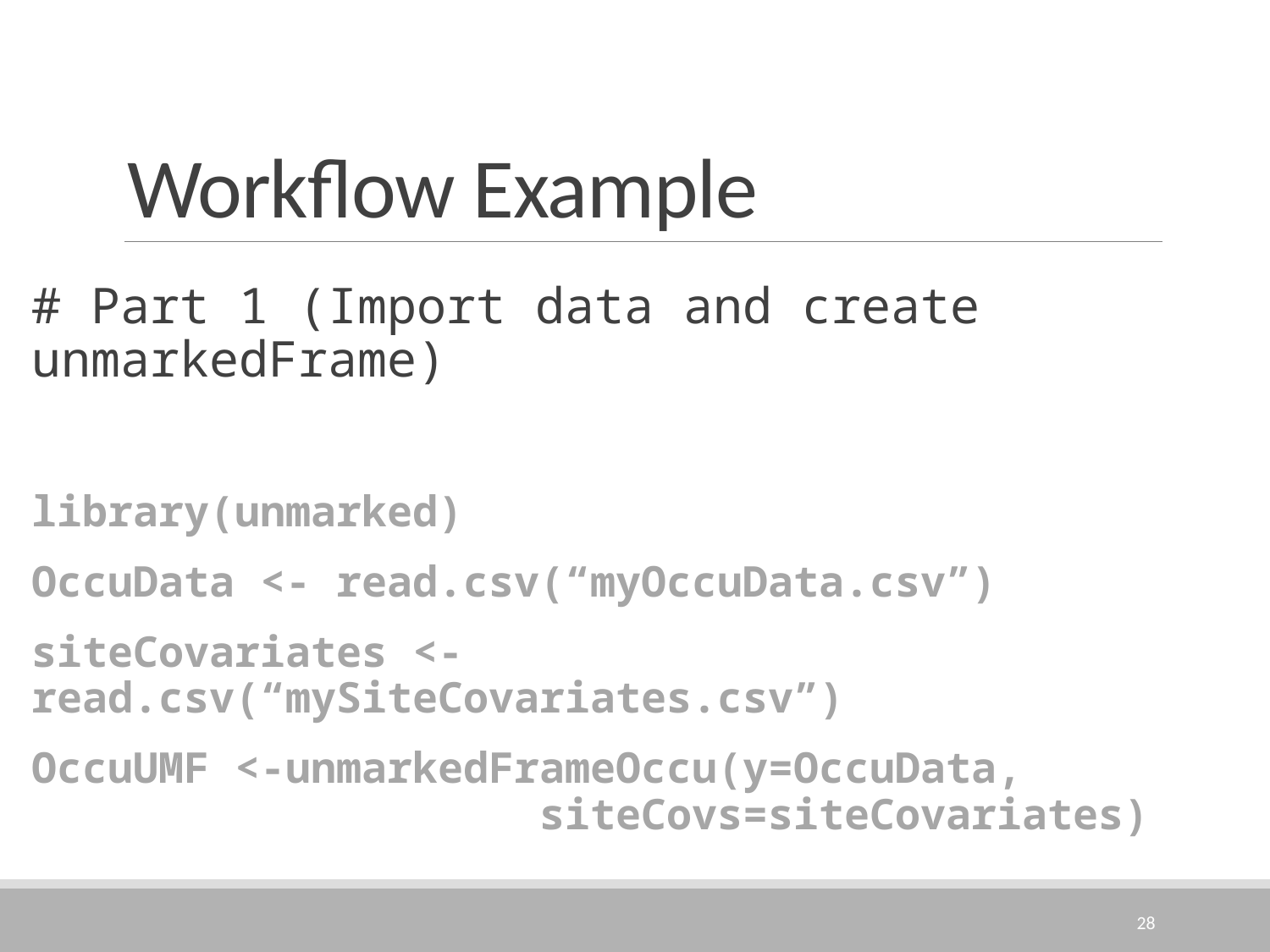

# Workflow Example
# Part 1 (Import data and create unmarkedFrame)

library(unmarked)
OccuData <- read.csv(“myOccuData.csv”)
siteCovariates <-read.csv(“mySiteCovariates.csv”)
OccuUMF <-unmarkedFrameOccu(y=OccuData, 		        		siteCovs=siteCovariates)

28